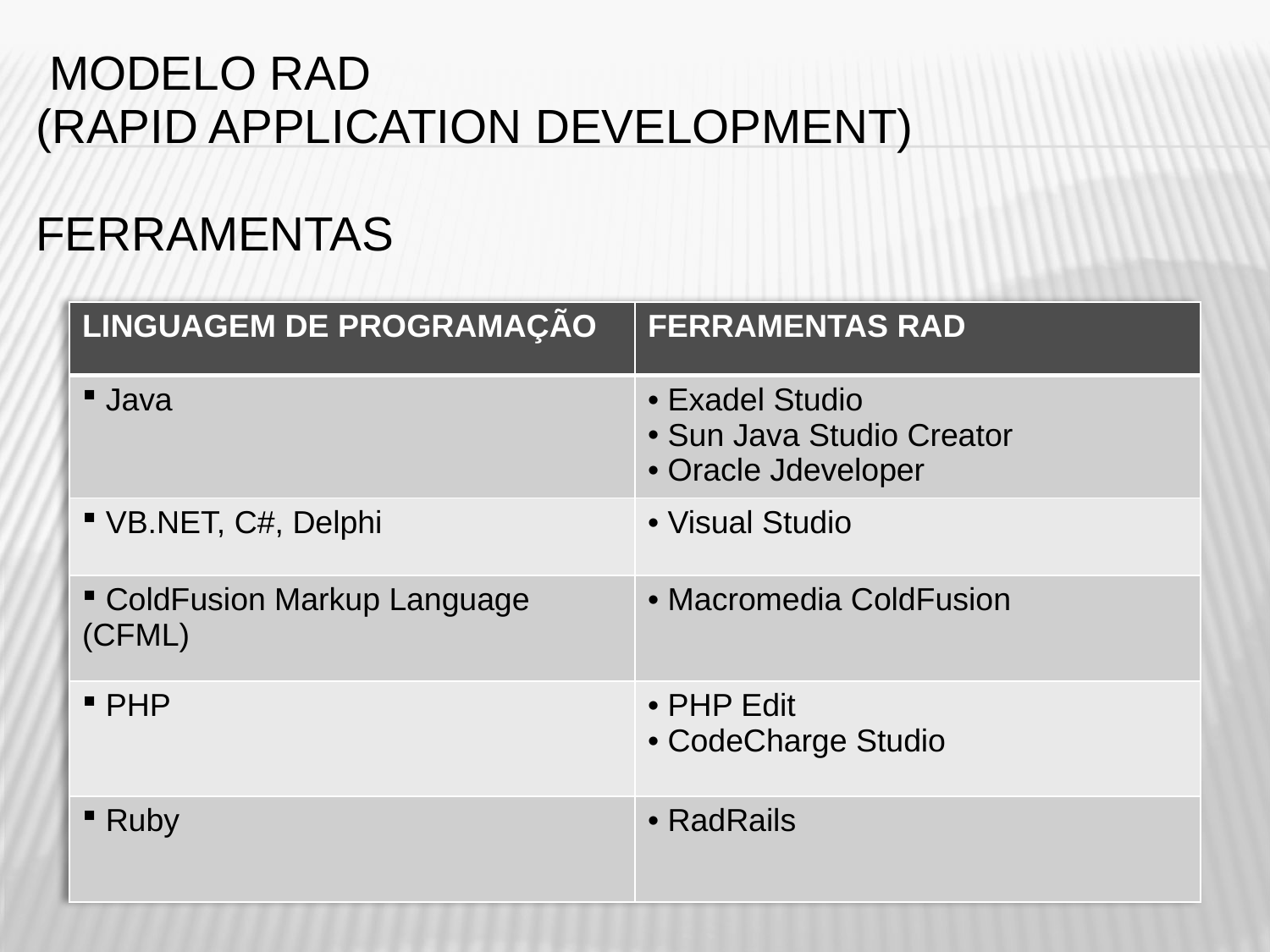

Modelo RAD
(Rapid Application Development)
ferramentas
| LINGUAGEM DE PROGRAMAÇÃO | FERRAMENTAS RAD |
| --- | --- |
| Java | Exadel Studio Sun Java Studio Creator Oracle Jdeveloper |
| VB.NET, C#, Delphi | Visual Studio |
| ColdFusion Markup Language (CFML) | Macromedia ColdFusion |
| PHP | PHP Edit CodeCharge Studio |
| Ruby | RadRails |